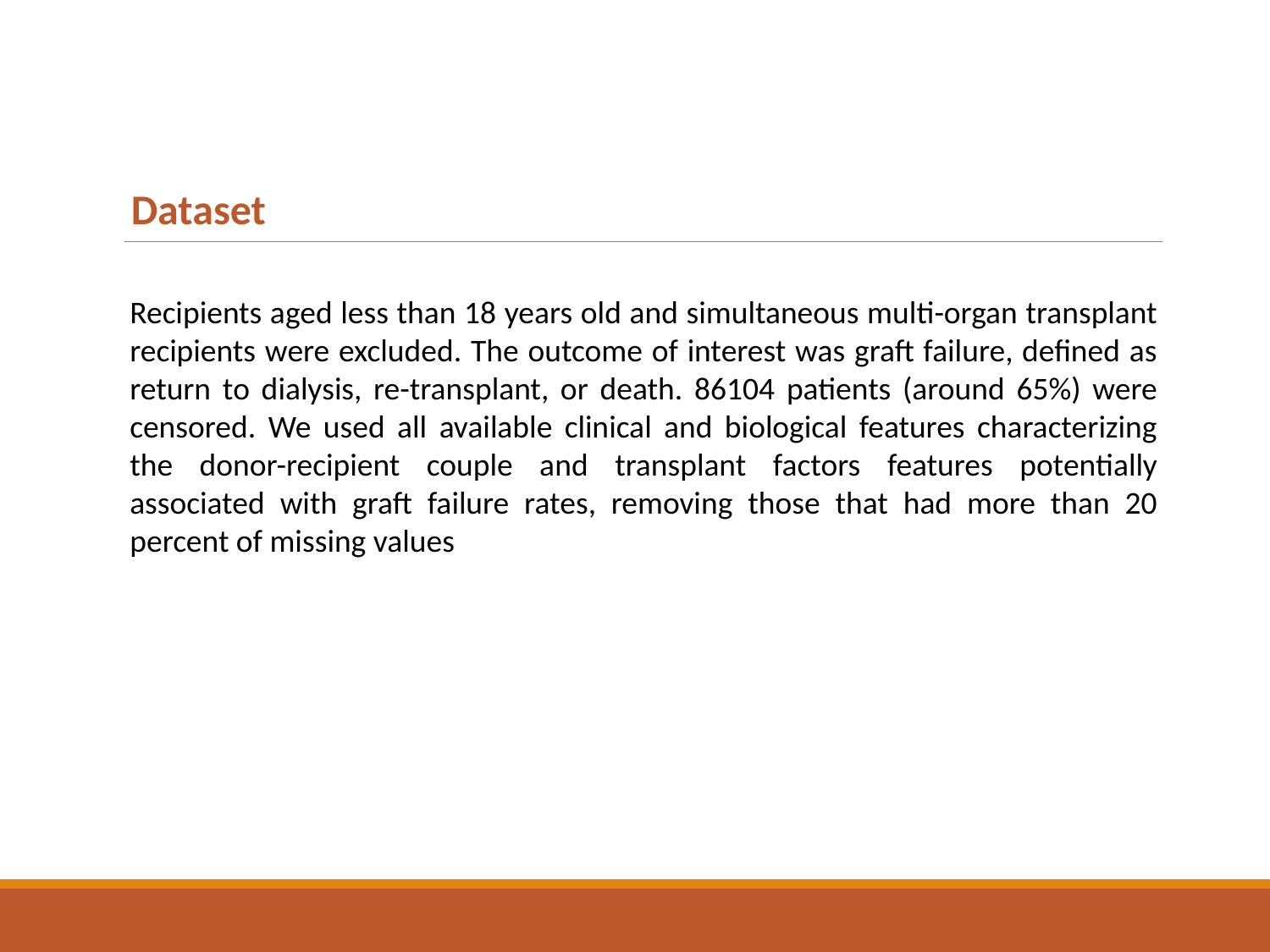

Dataset
Recipients aged less than 18 years old and simultaneous multi-organ transplant recipients were excluded. The outcome of interest was graft failure, defined as return to dialysis, re-transplant, or death. 86104 patients (around 65%) were censored. We used all available clinical and biological features characterizing the donor-recipient couple and transplant factors features potentially associated with graft failure rates, removing those that had more than 20 percent of missing values